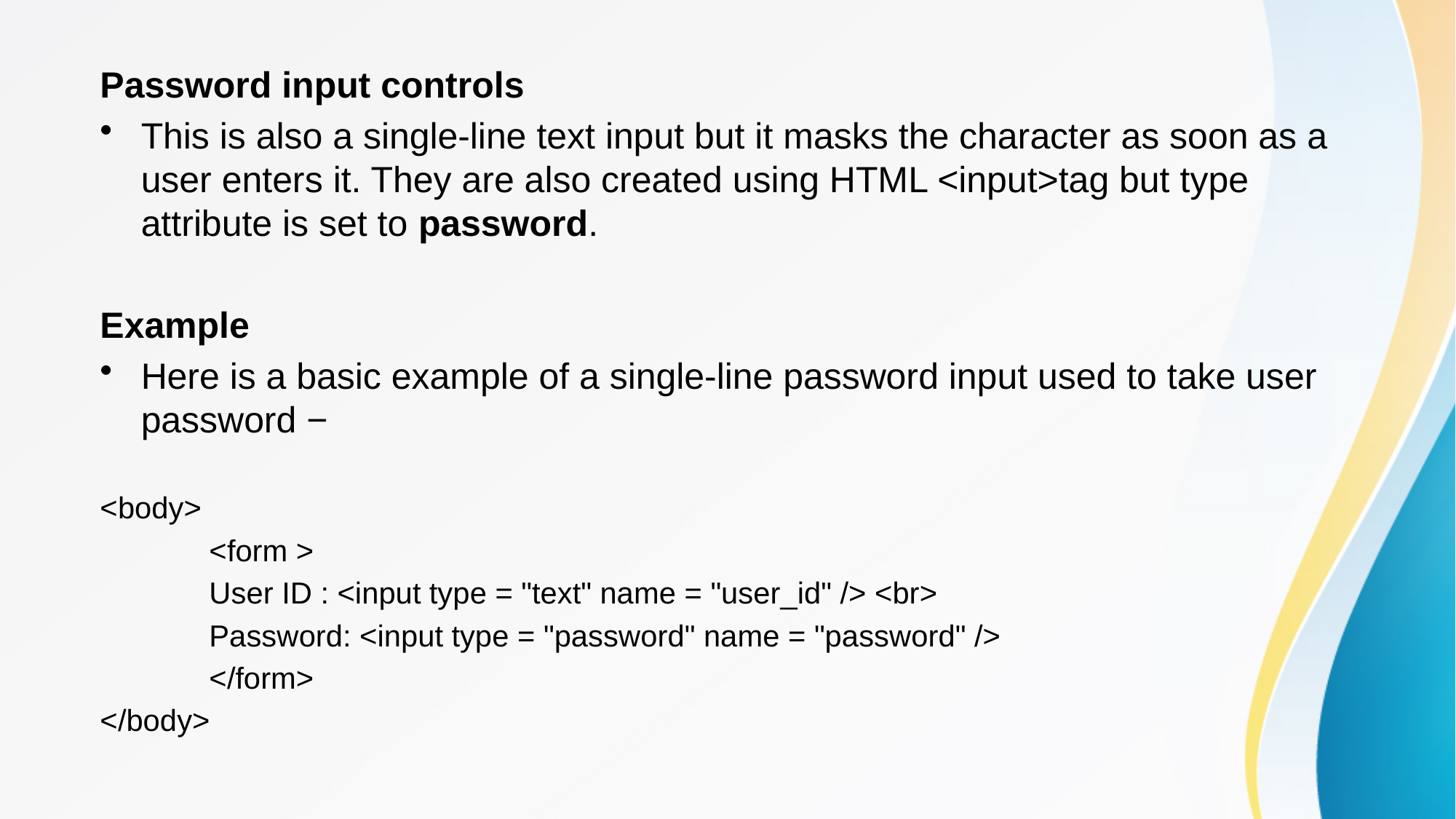

Password input controls
This is also a single-line text input but it masks the character as soon as a user enters it. They are also created using HTML <input>tag but type attribute is set to password.

Example
Here is a basic example of a single-line password input used to take user password −

<body>
	<form >
	User ID : <input type = "text" name = "user_id" /> <br>
	Password: <input type = "password" name = "password" />
	</form>
</body>